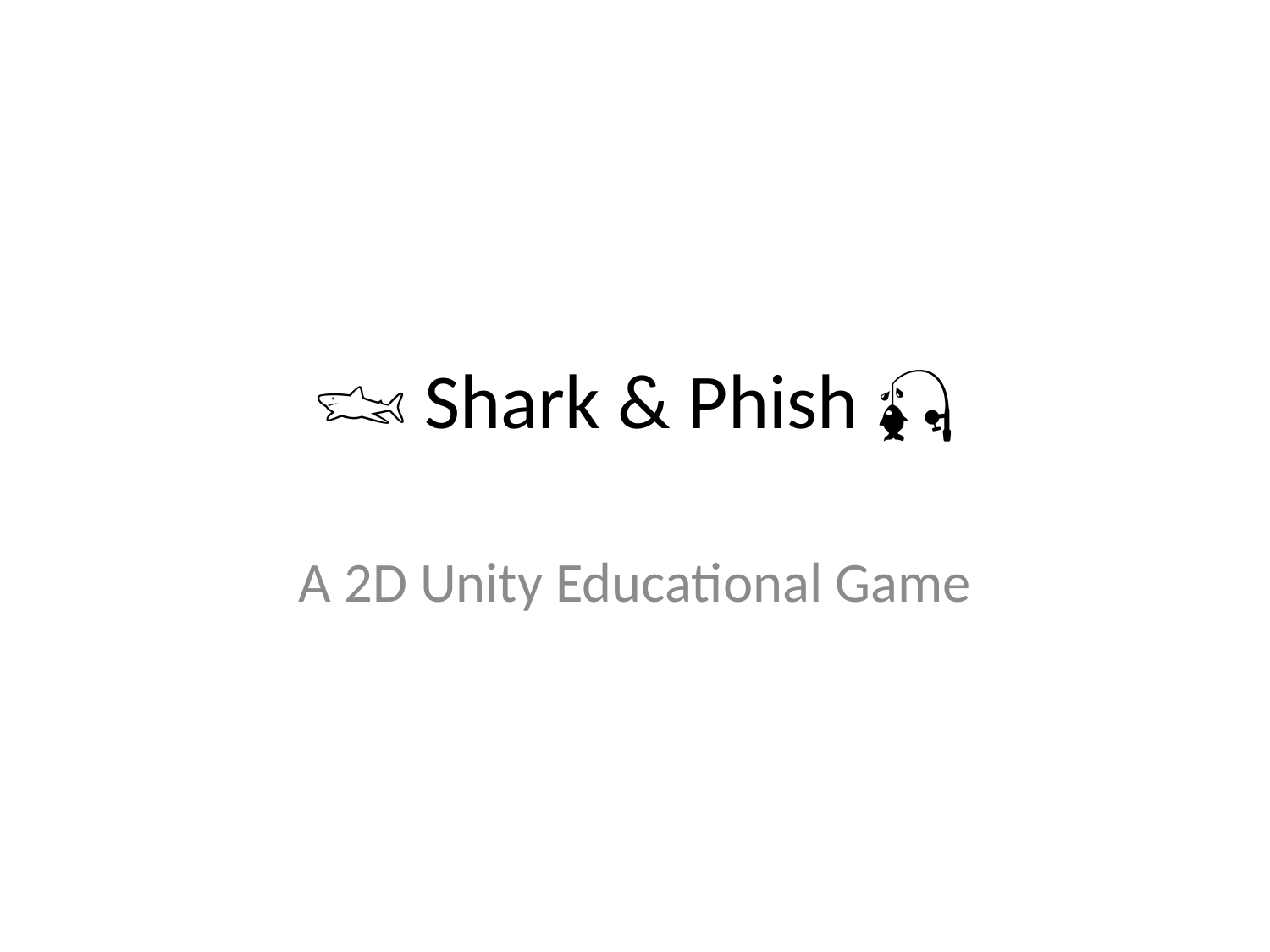

# 🦈 Shark & Phish 🎣
A 2D Unity Educational Game